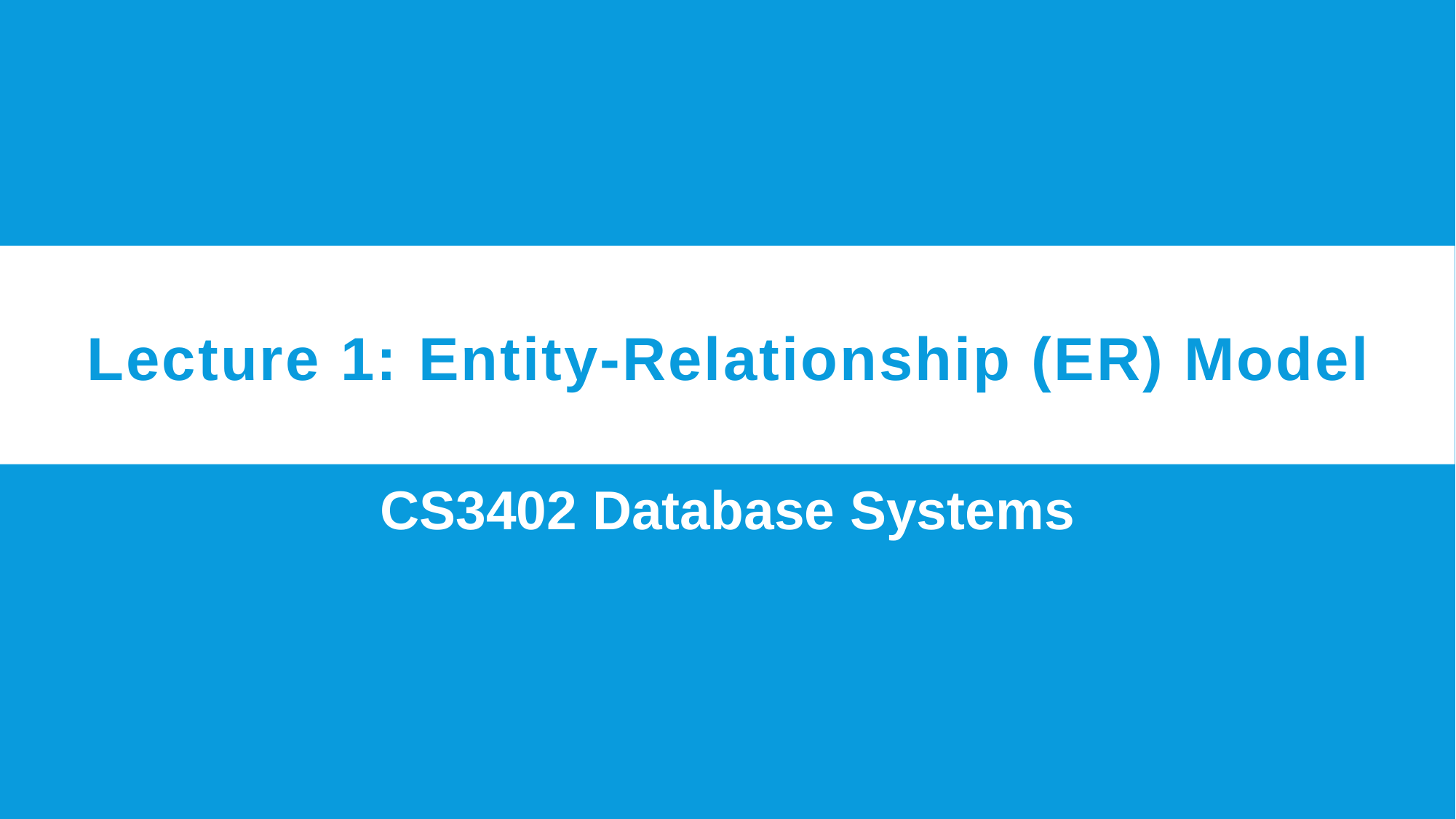

# Lecture 1: Entity-Relationship (ER) Model
CS3402 Database Systems